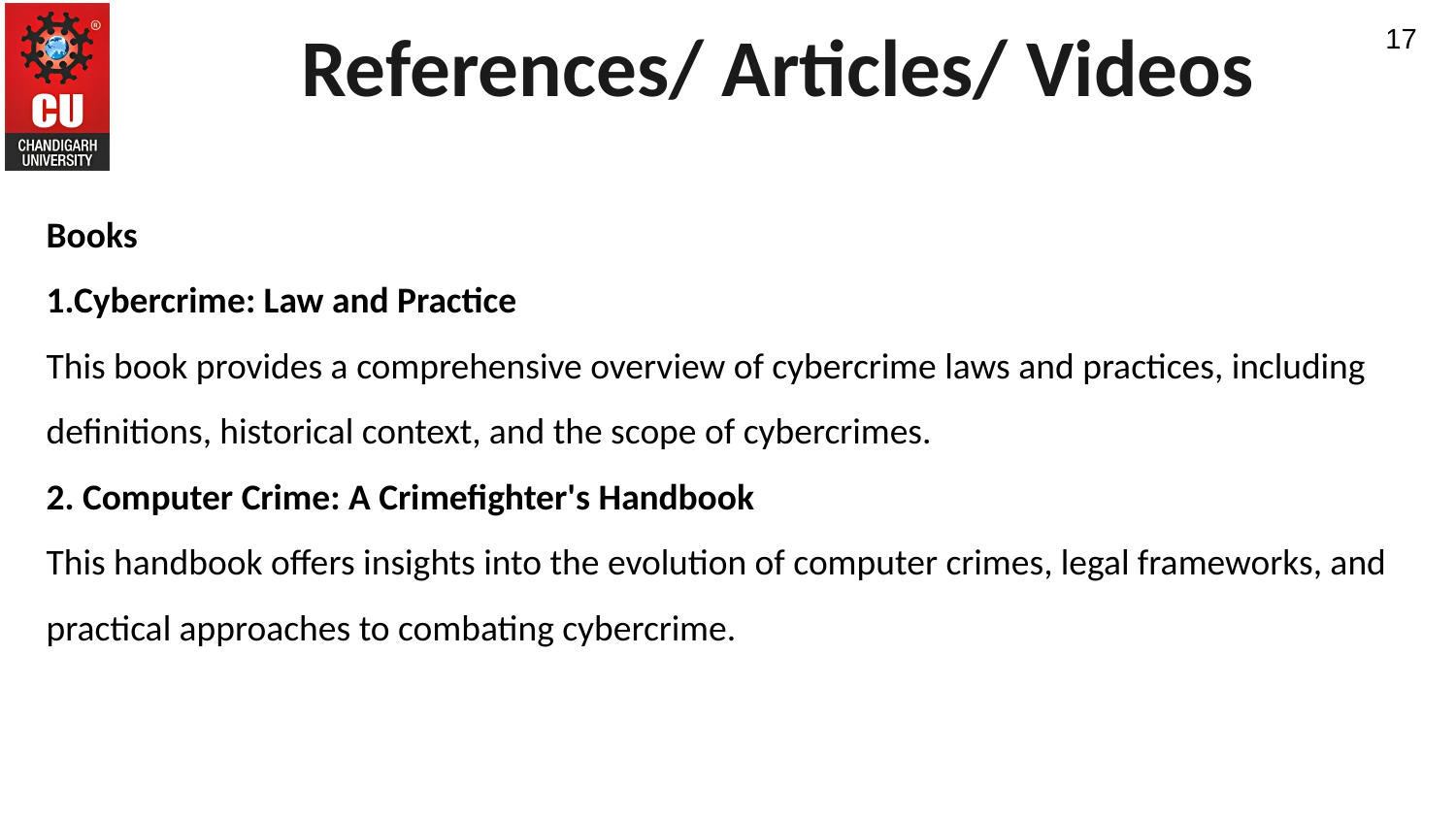

17

References/ Articles/ Videos
Books
1.Cybercrime: Law and Practice
This book provides a comprehensive overview of cybercrime laws and practices, including definitions, historical context, and the scope of cybercrimes.
2. Computer Crime: A Crimefighter's Handbook
This handbook offers insights into the evolution of computer crimes, legal frameworks, and practical approaches to combating cybercrime.